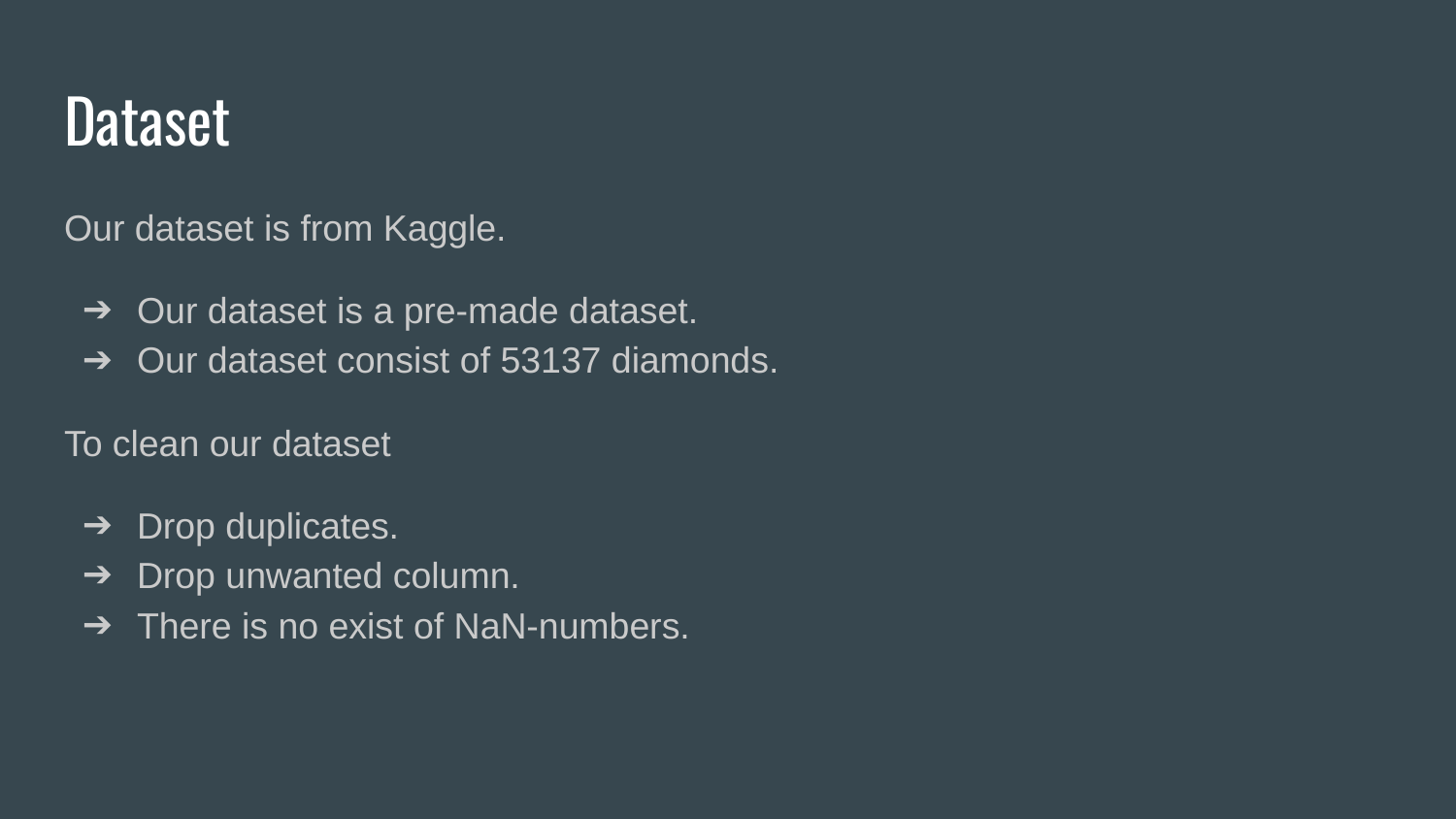

# Dataset

Our dataset is from Kaggle.
Our dataset is a pre-made dataset.
Our dataset consist of 53137 diamonds.
To clean our dataset
Drop duplicates.
Drop unwanted column.
There is no exist of NaN-numbers.